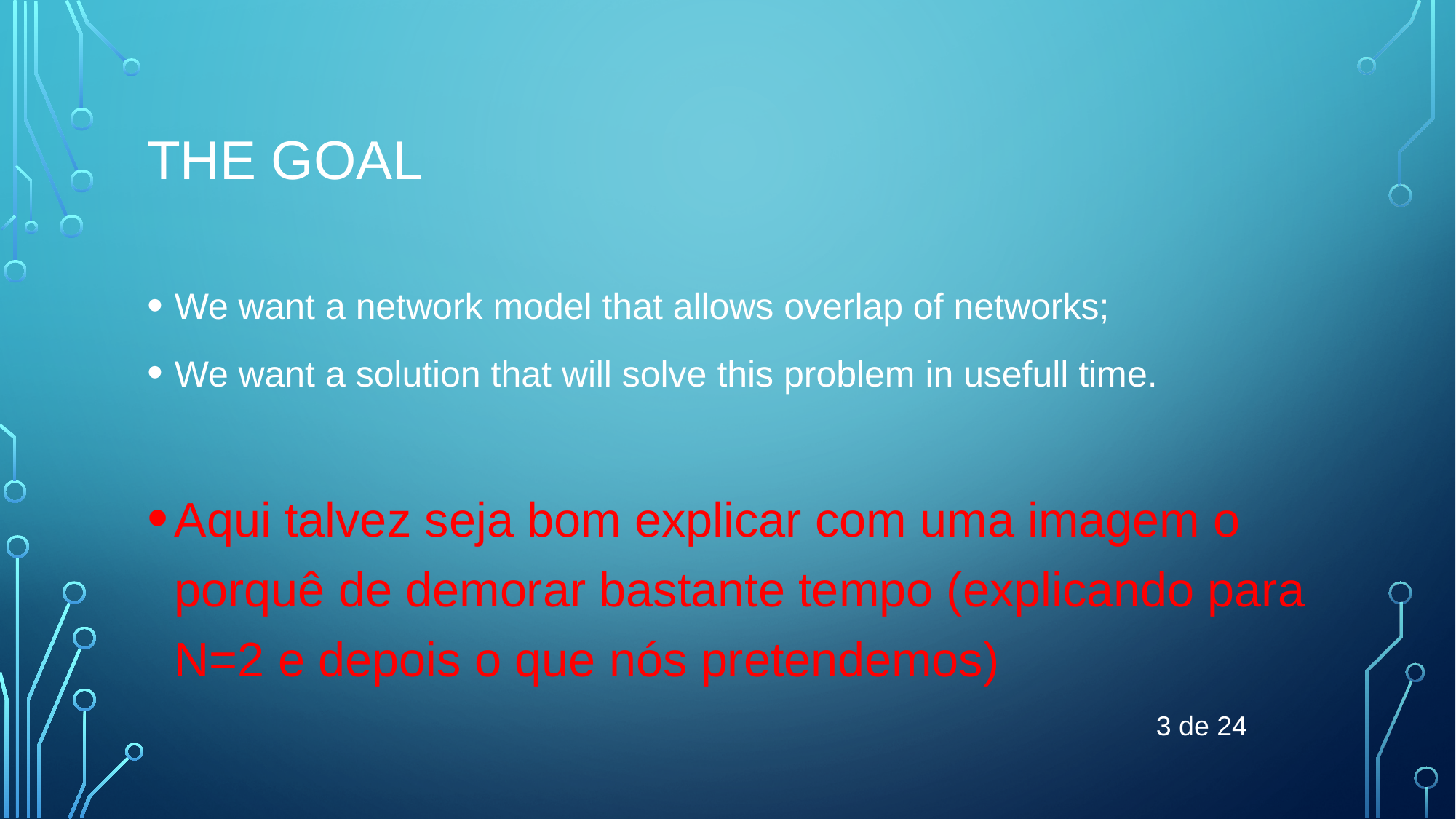

# The goal
We want a network model that allows overlap of networks;
We want a solution that will solve this problem in usefull time.

Aqui talvez seja bom explicar com uma imagem o porquê de demorar bastante tempo (explicando para N=2 e depois o que nós pretendemos)